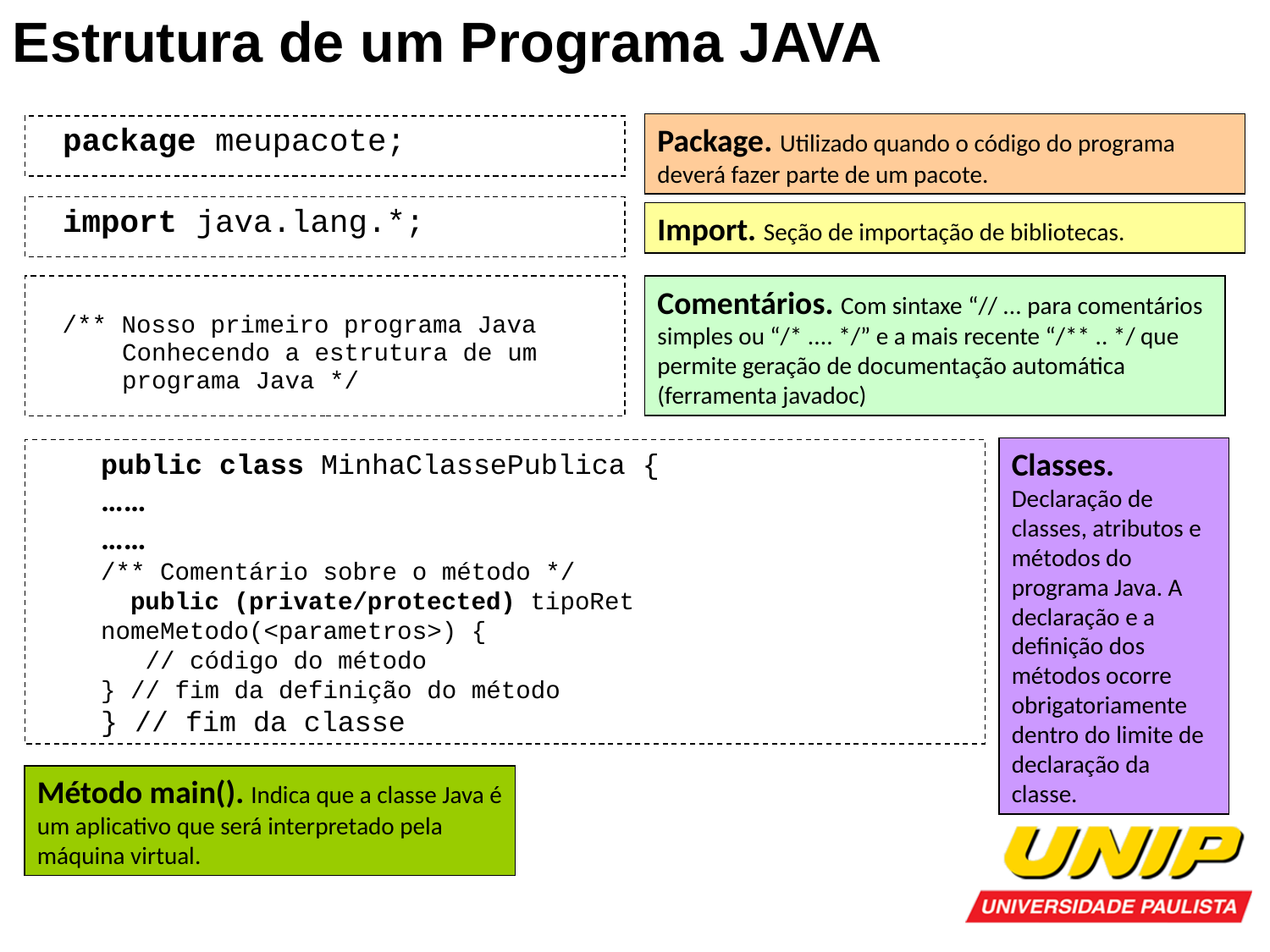

Estrutura de um Programa JAVA
Package. Utilizado quando o código do programa deverá fazer parte de um pacote.
package meupacote;
import java.lang.*;
Import. Seção de importação de bibliotecas.
/** Nosso primeiro programa Java
    Conhecendo a estrutura de um
    programa Java */
Comentários. Com sintaxe “// ... para comentários simples ou “/* .... */” e a mais recente “/** .. */ que permite geração de documentação automática (ferramenta javadoc)
Classes. Declaração de classes, atributos e métodos do programa Java. A declaração e a definição dos métodos ocorre obrigatoriamente dentro do limite de declaração da classe.
public class MinhaClassePublica {
……
……
/** Comentário sobre o método */
  public (private/protected) tipoRet nomeMetodo(<parametros>) {
   // código do método
} // fim da definição do método
} // fim da classe
Método main(). Indica que a classe Java é um aplicativo que será interpretado pela máquina virtual.